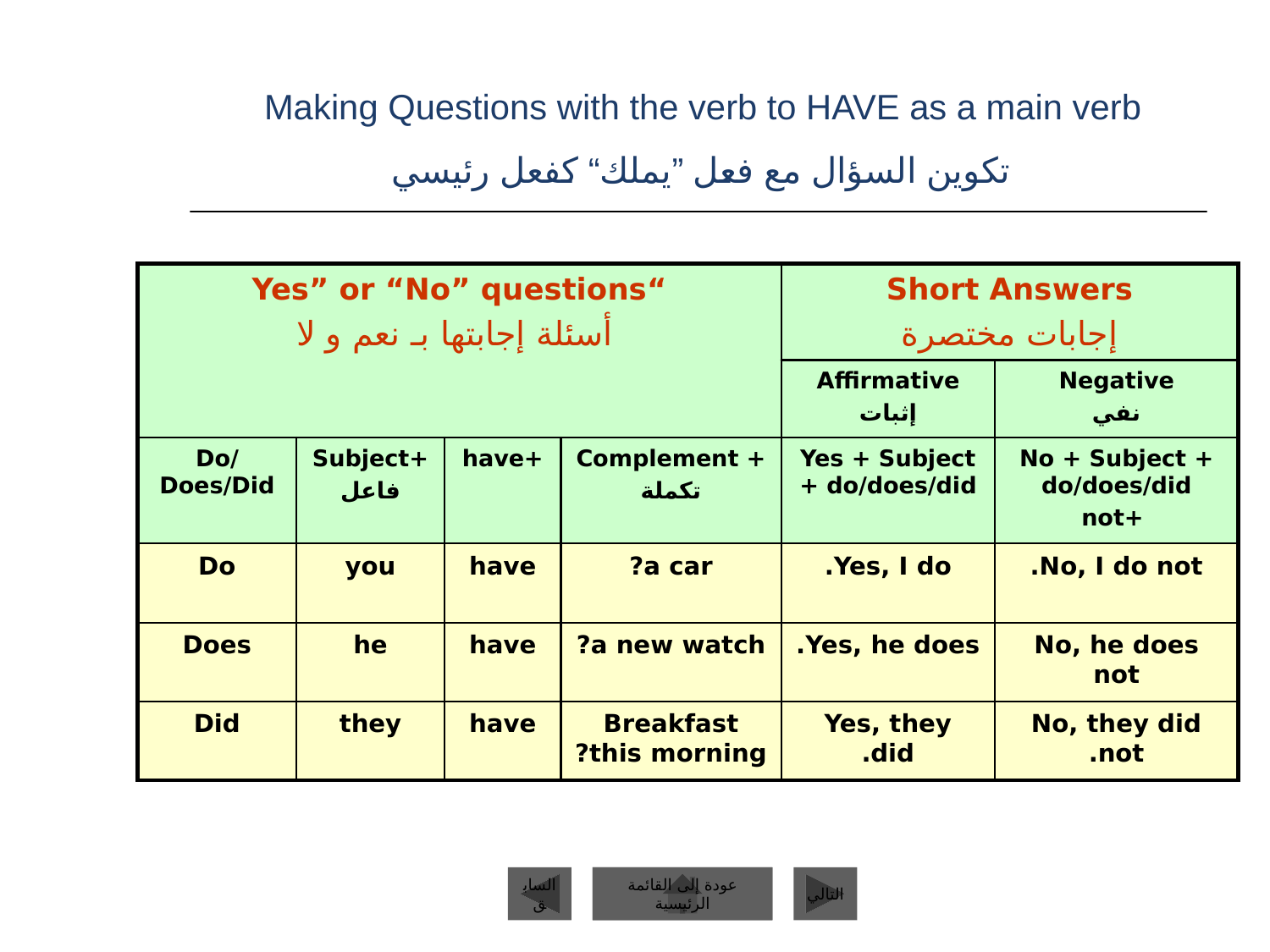

# Making Questions with the verb to HAVE as a main verb تكوين السؤال مع فعل ”يملك“ كفعل رئيسي
“Yes” or “No” questions
 أسئلة إجابتها بـ نعم و لا
Short Answers
إجابات مختصرة
Affirmative
إثبات
Negative
نفي
Do/Does/Did
+Subject
فاعل
+have
+ Complement
تكملة

Yes + Subject + do/does/did
No + Subject + do/does/did
 +not
Do
you
have
a car?
Yes, I do.
No, I do not.
Does
he
have
a new watch?
Yes, he does.
No, he does not
Did
they
have
Breakfast this morning?
Yes, they did.
No, they did not.

السابق
عودة إلى القائمة الرئيسية
التالي
عودة إلى القائمة الرئيسية